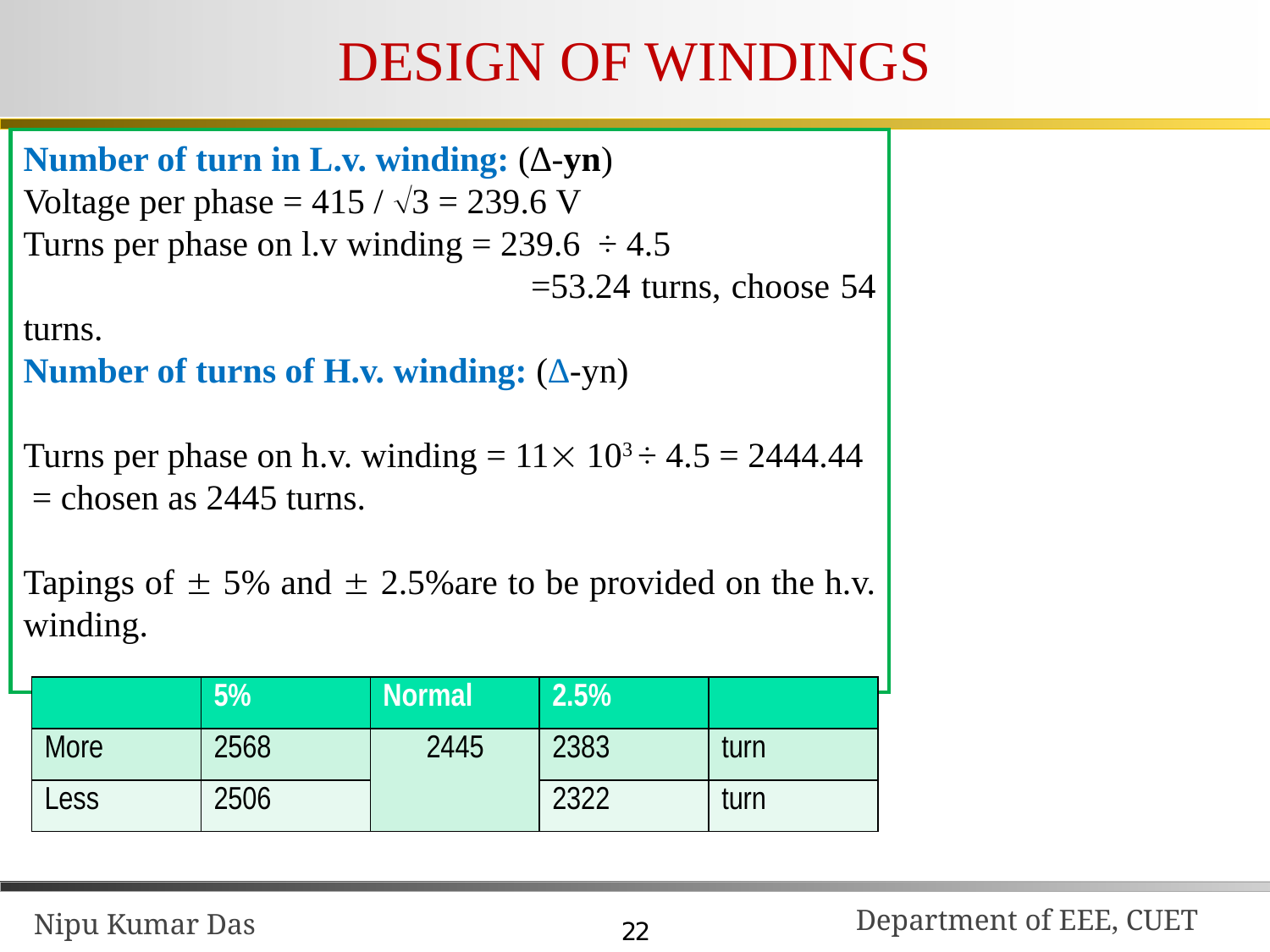

# DESIGN OF WINDINGS
Number of turn in L.v. winding: (∆-yn)
Voltage per phase = 415 / √3 = 239.6 V
Turns per phase on l.v winding = 239.6  ÷ 4.5
                                                =53.24 turns, choose 54 turns.
Number of turns of H.v. winding: (∆-yn)

Turns per phase on h.v. winding = 11× 103 ÷ 4.5 = 2444.44
 = chosen as 2445 turns.

Tapings of ± 5% and ± 2.5%are to be provided on the h.v. winding.

|  | 5% | Normal | 2.5% |  |
| --- | --- | --- | --- | --- |
| More | 2568 | 2445 | 2383 | turn |
| Less | 2506 |  | 2322 | turn |